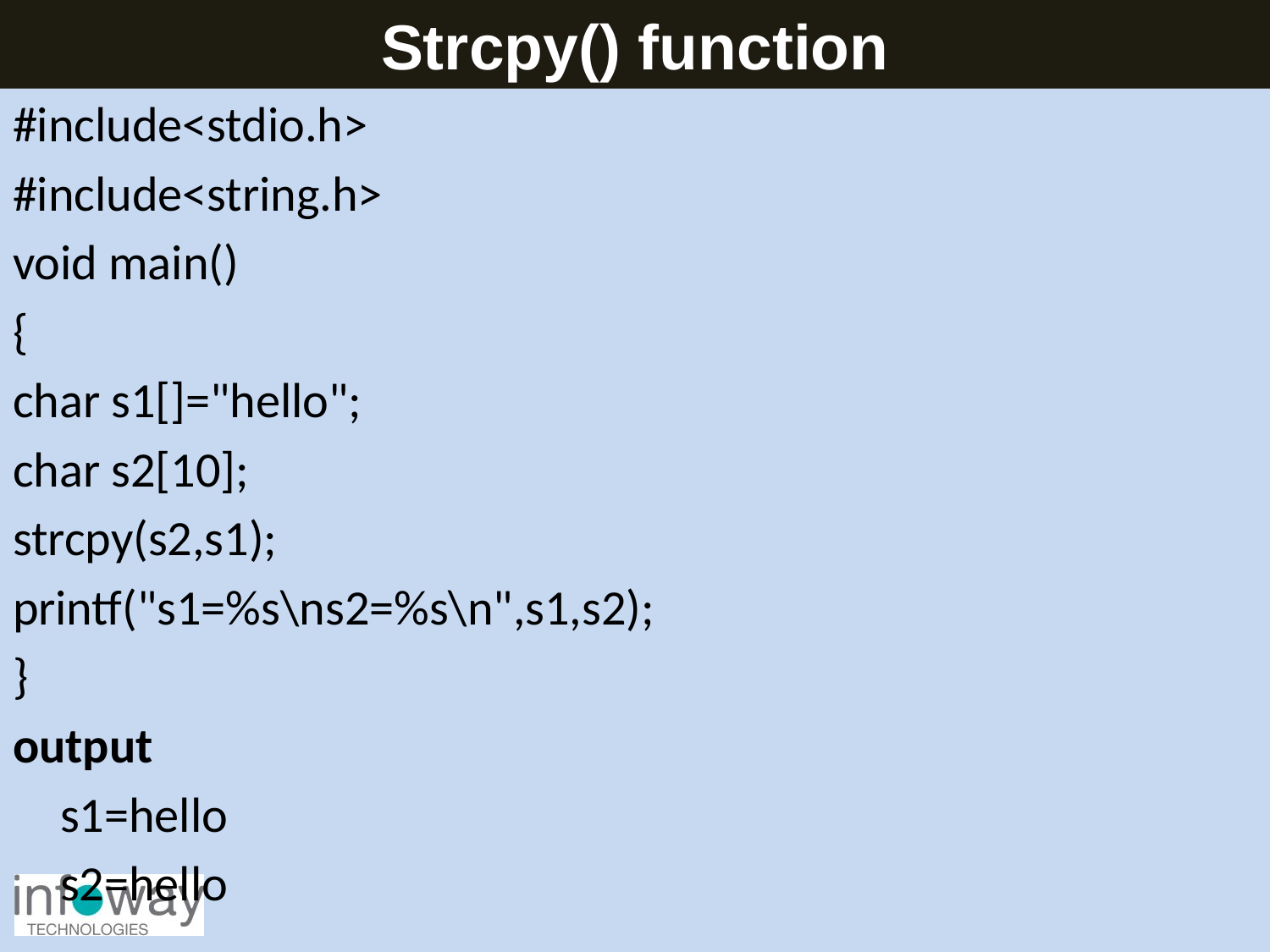

Strcpy() function
#include<stdio.h>
#include<string.h>
void main()
{
char s1[]="hello";
char s2[10];
strcpy(s2,s1);
printf("s1=%s\ns2=%s\n",s1,s2);
}
output
	s1=hello
	s2=hello